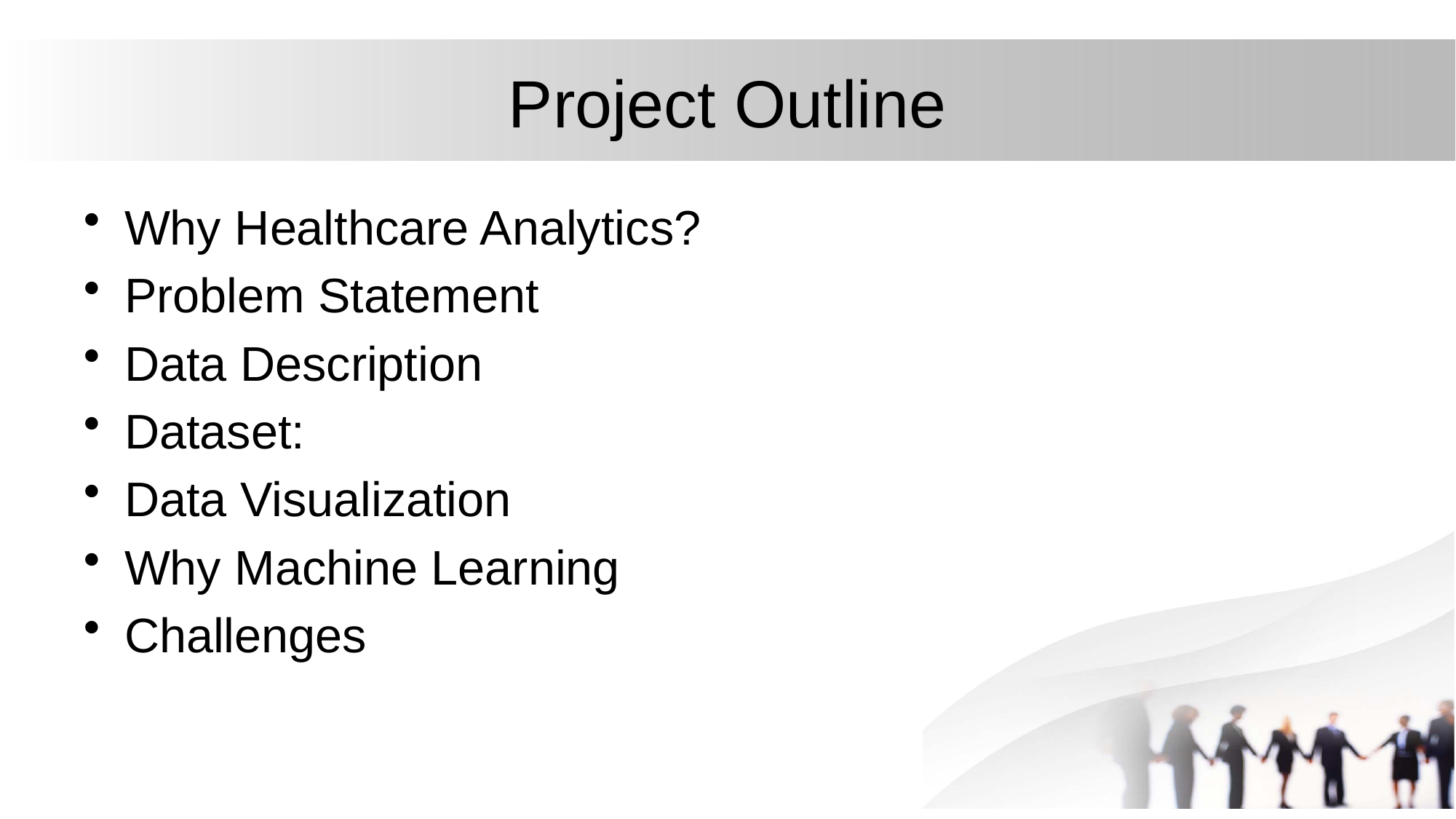

# Project Outline
Why Healthcare Analytics?
Problem Statement
Data Description
Dataset:
Data Visualization
Why Machine Learning
Challenges